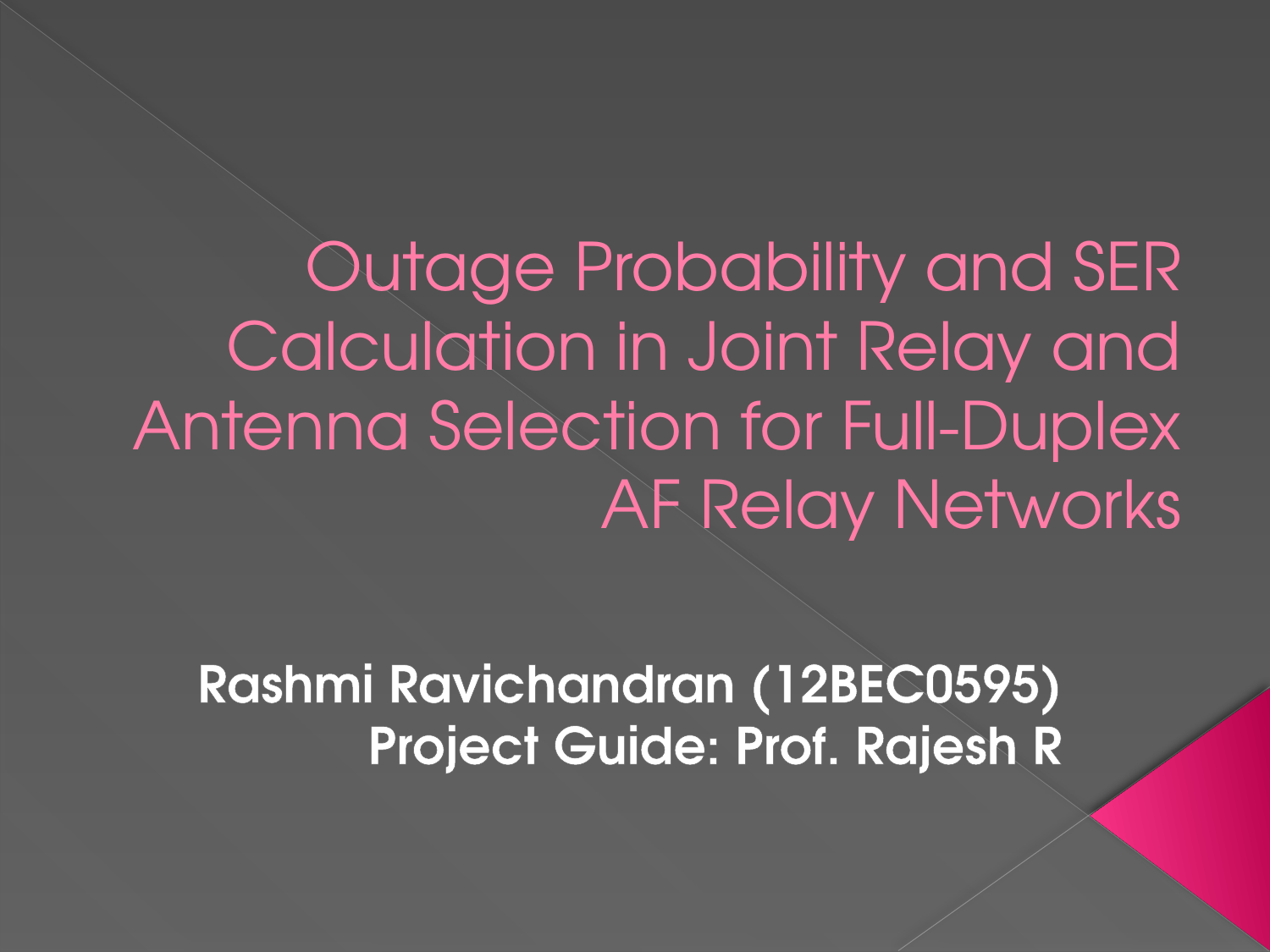

# Outage Probability and SER Calculation in Joint Relay and Antenna Selection for Full-Duplex AF Relay Networks
Rashmi Ravichandran (12BEC0595)
Project Guide: Prof. Rajesh R